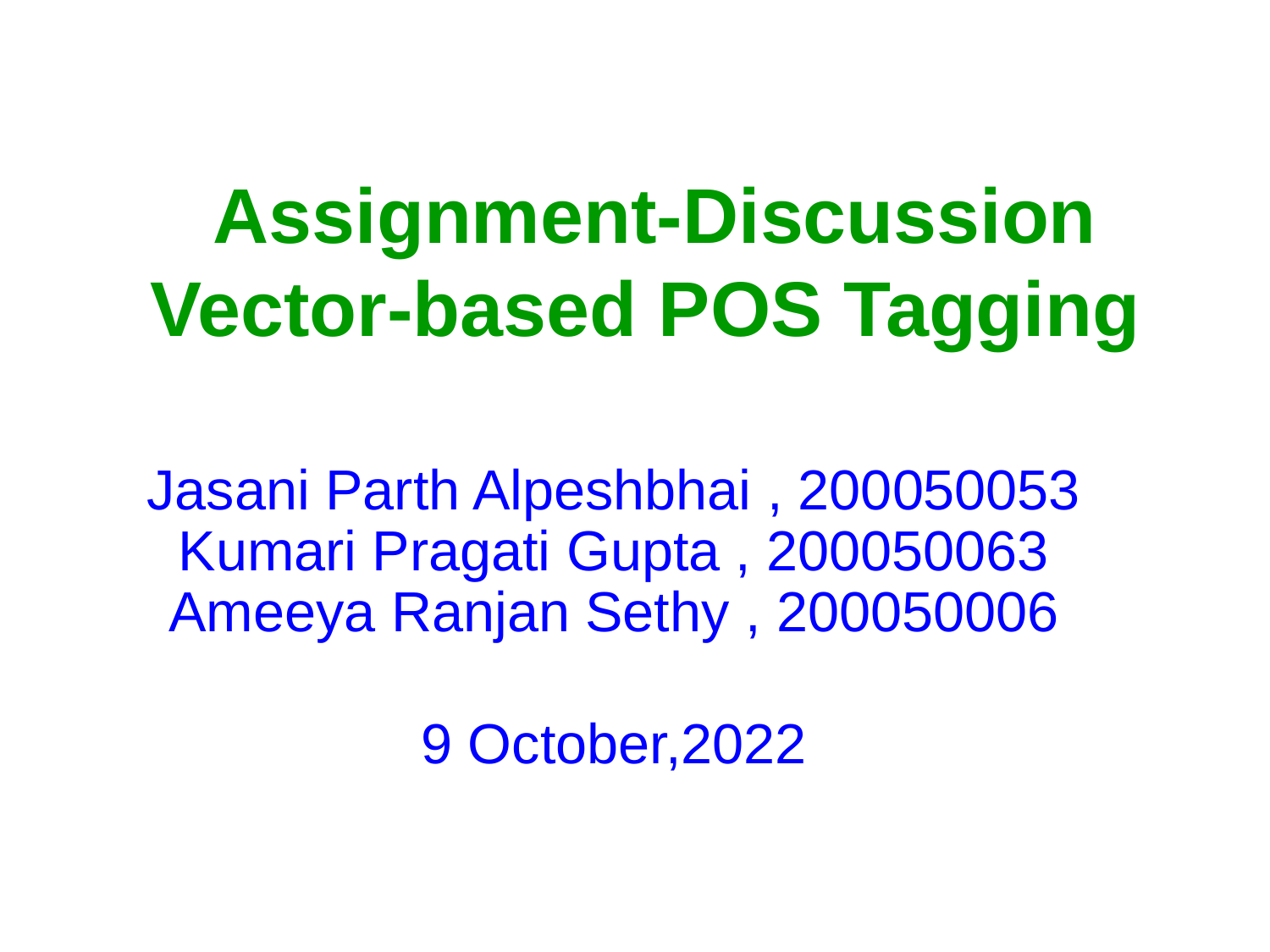

Assignment-Discussion
Vector-based POS Tagging
Jasani Parth Alpeshbhai , 200050053
Kumari Pragati Gupta , 200050063
Ameeya Ranjan Sethy , 200050006

9 October,2022